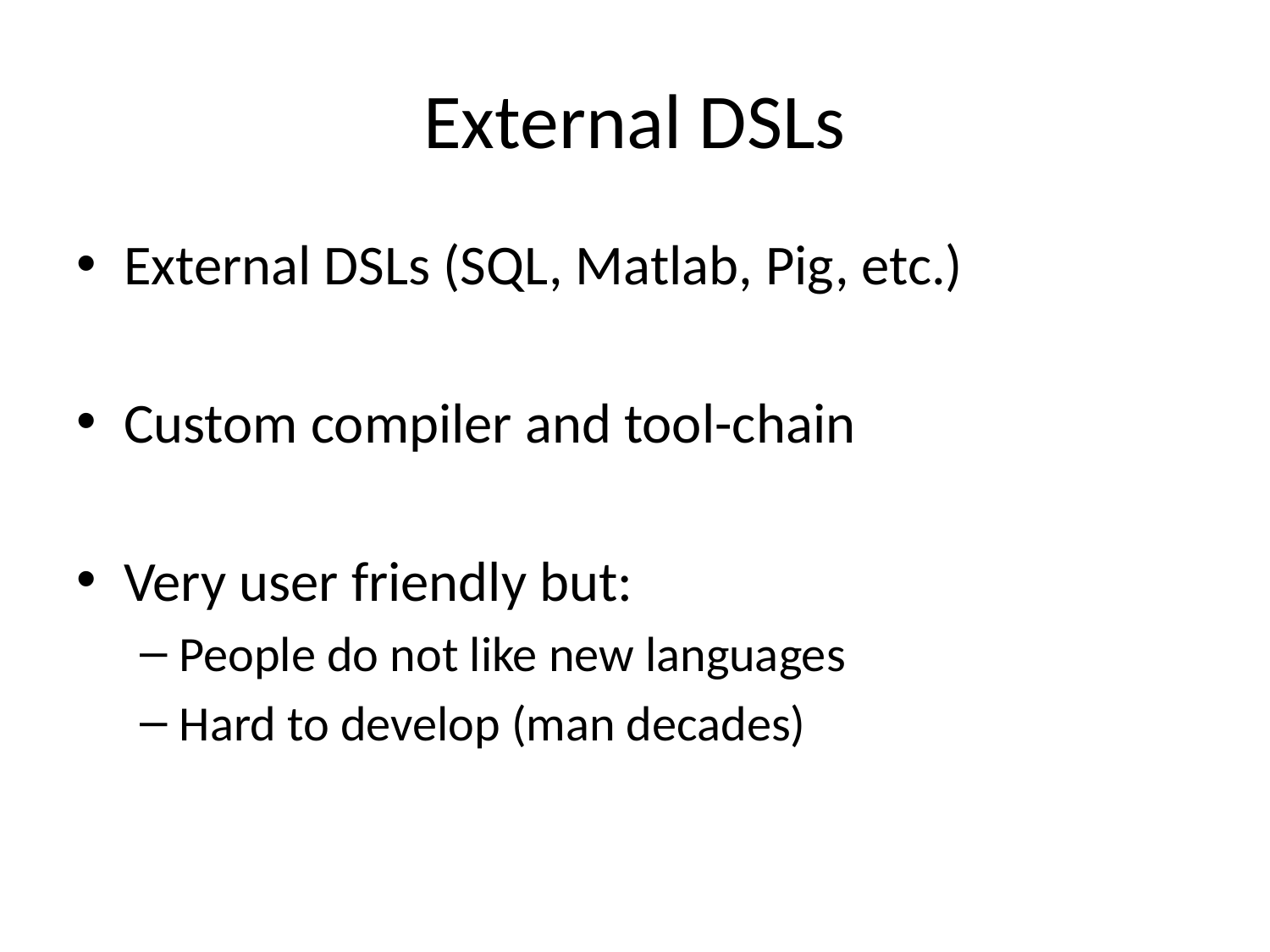

# External DSLs
External DSLs (SQL, Matlab, Pig, etc.)

Custom compiler and tool-chain

Very user friendly but:
People do not like new languages
Hard to develop (man decades)